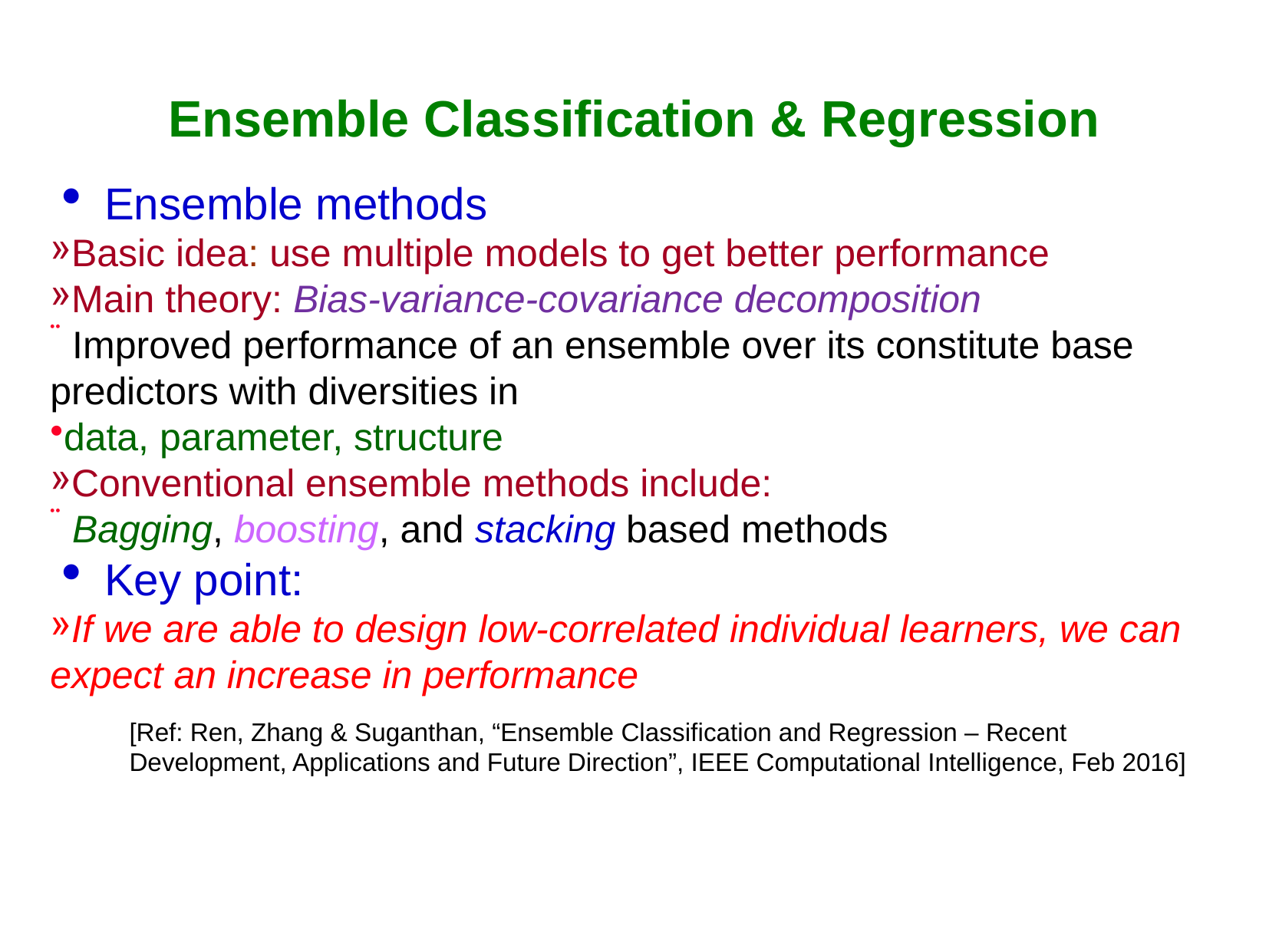

Ensemble Classification & Regression
Ensemble methods
Basic idea: use multiple models to get better performance
Main theory: Bias-variance-covariance decomposition
Improved performance of an ensemble over its constitute base predictors with diversities in
data, parameter, structure
Conventional ensemble methods include:
Bagging, boosting, and stacking based methods
Key point:
If we are able to design low-correlated individual learners, we can expect an increase in performance
[Ref: Ren, Zhang & Suganthan, “Ensemble Classification and Regression – Recent Development, Applications and Future Direction”, IEEE Computational Intelligence, Feb 2016]